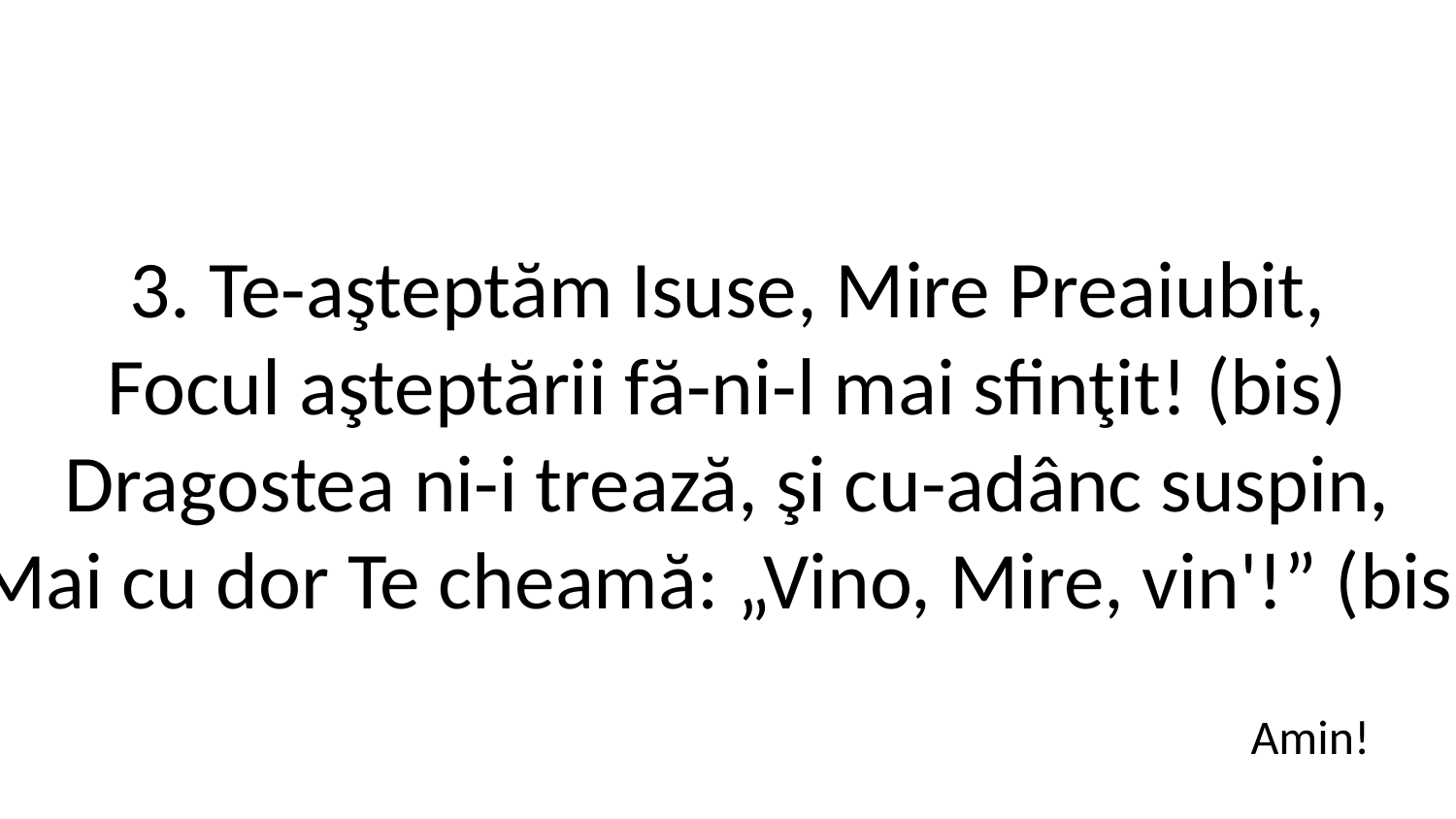

3. Te-aşteptăm Isuse, Mire Preaiubit,
Focul aşteptării fă-ni-l mai sfinţit! (bis)
Dragostea ni-i trează, şi cu-adânc suspin,
Mai cu dor Te cheamă: „Vino, Mire, vin'!” (bis)

Amin!